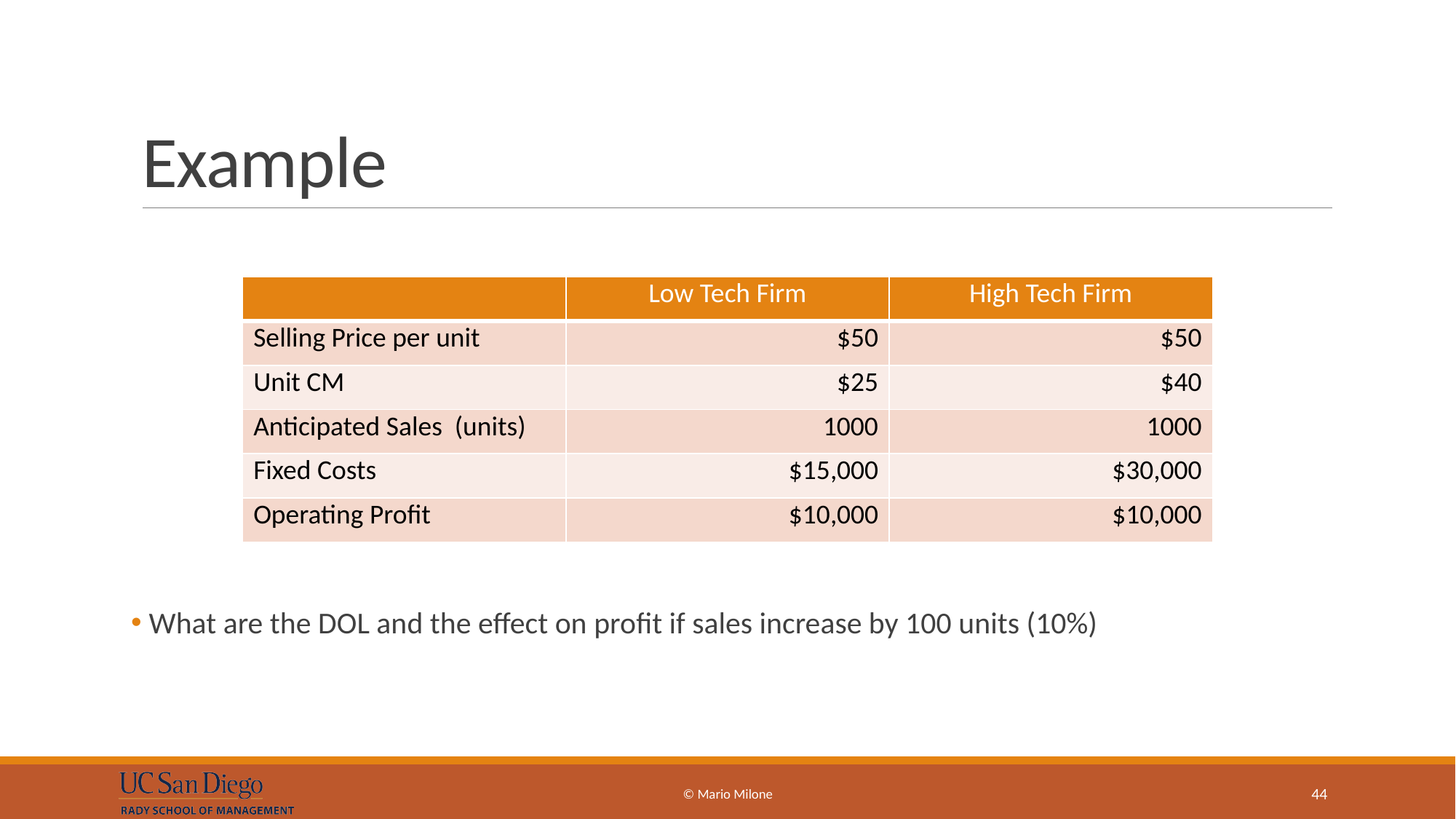

# Example

 What are the DOL and the effect on profit if sales increase by 100 units (10%)
|  | Low Tech Firm | High Tech Firm |
| --- | --- | --- |
| Selling Price per unit | $50 | $50 |
| Unit CM | $25 | $40 |
| Anticipated Sales (units) | 1000 | 1000 |
| Fixed Costs | $15,000 | $30,000 |
| Operating Profit | $10,000 | $10,000 |
© Mario Milone
44